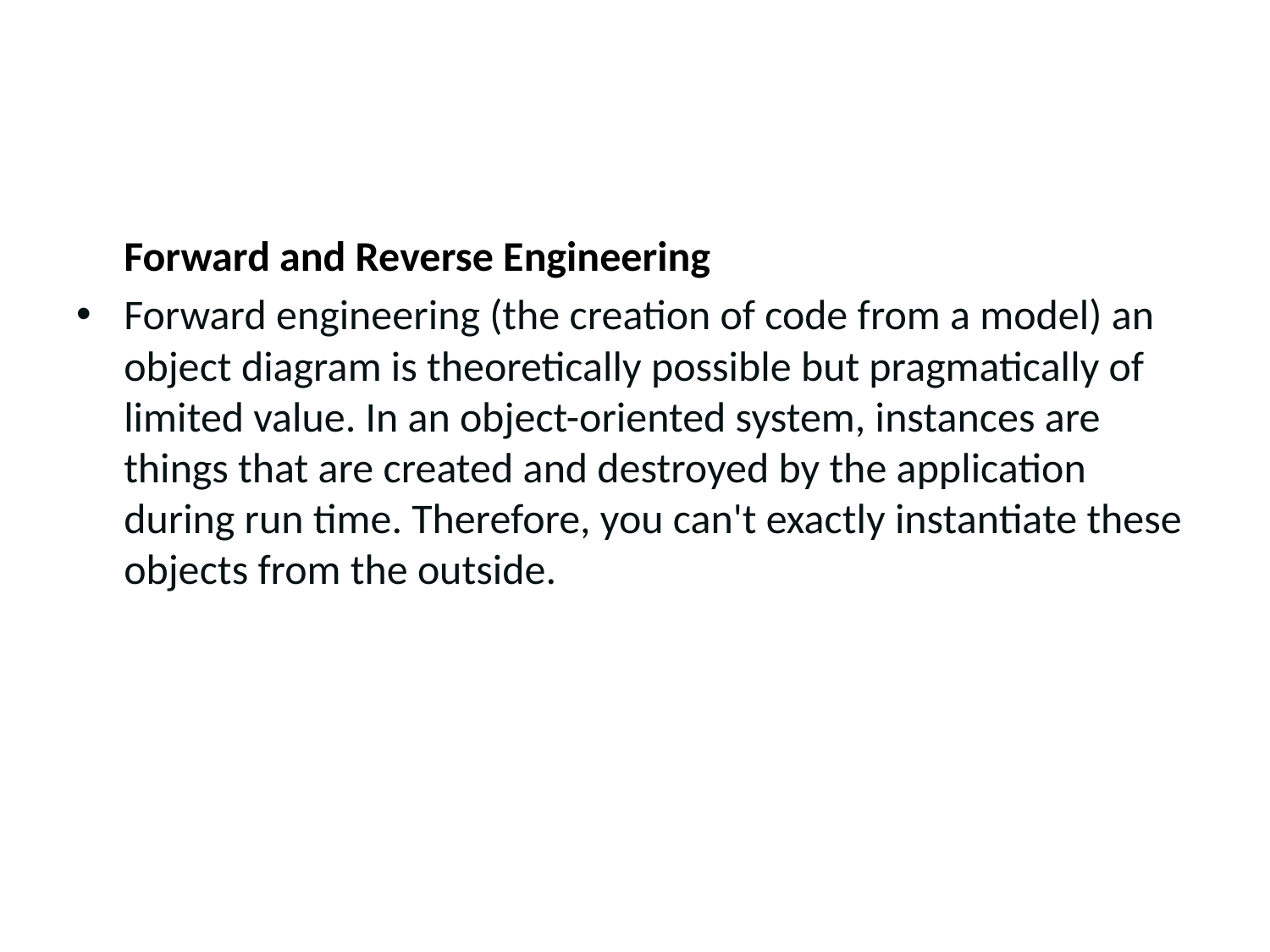

#
	Forward and Reverse Engineering
Forward engineering (the creation of code from a model) an object diagram is theoretically possible but pragmatically of limited value. In an object-oriented system, instances are things that are created and destroyed by the application during run time. Therefore, you can't exactly instantiate these objects from the outside.